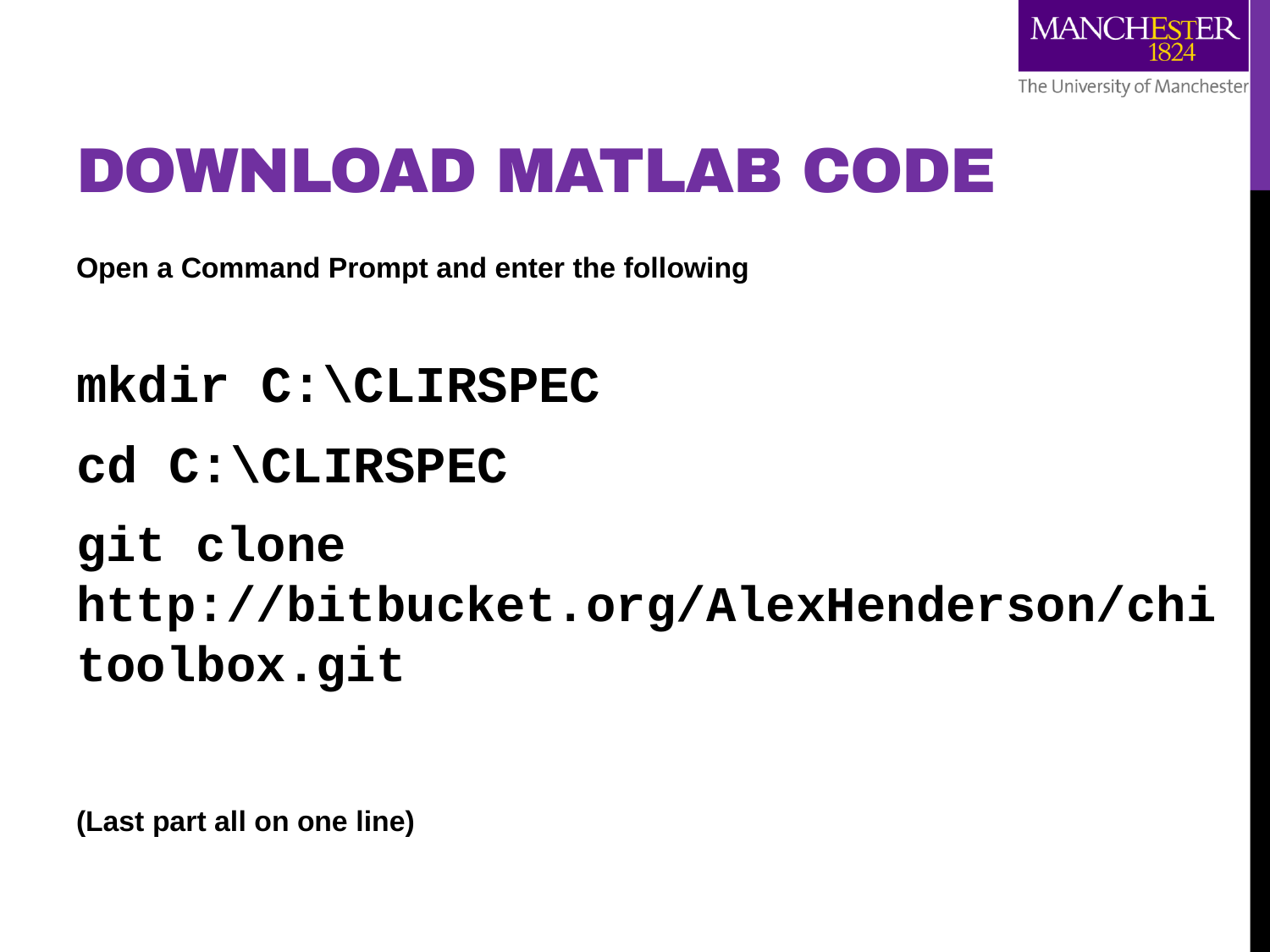

# Download MATLAB Code
Open a Command Prompt and enter the following

mkdir C:\CLIRSPEC
cd C:\CLIRSPEC
git clone http://bitbucket.org/AlexHenderson/chitoolbox.git

(Last part all on one line)